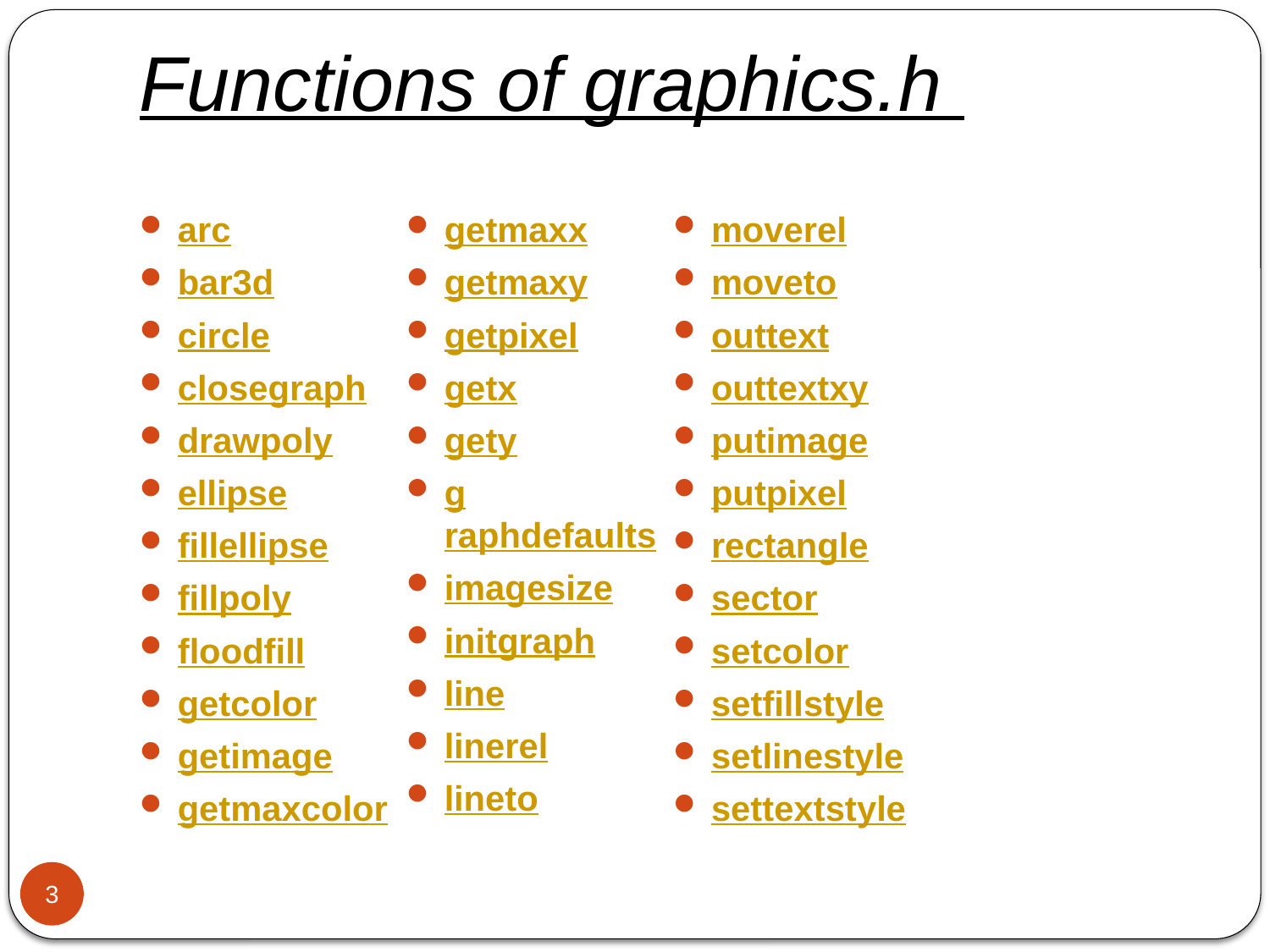

# Functions of graphics.h
arc
bar3d
circle
closegraph
drawpoly
ellipse
fillellipse
fillpoly
floodfill
getcolor
getimage
getmaxcolor
getmaxx
getmaxy
getpixel
getx
gety
graphdefaults
imagesize
initgraph
line
linerel
lineto
moverel
moveto
outtext
outtextxy
putimage
putpixel
rectangle
sector
setcolor
setfillstyle
setlinestyle
settextstyle

3